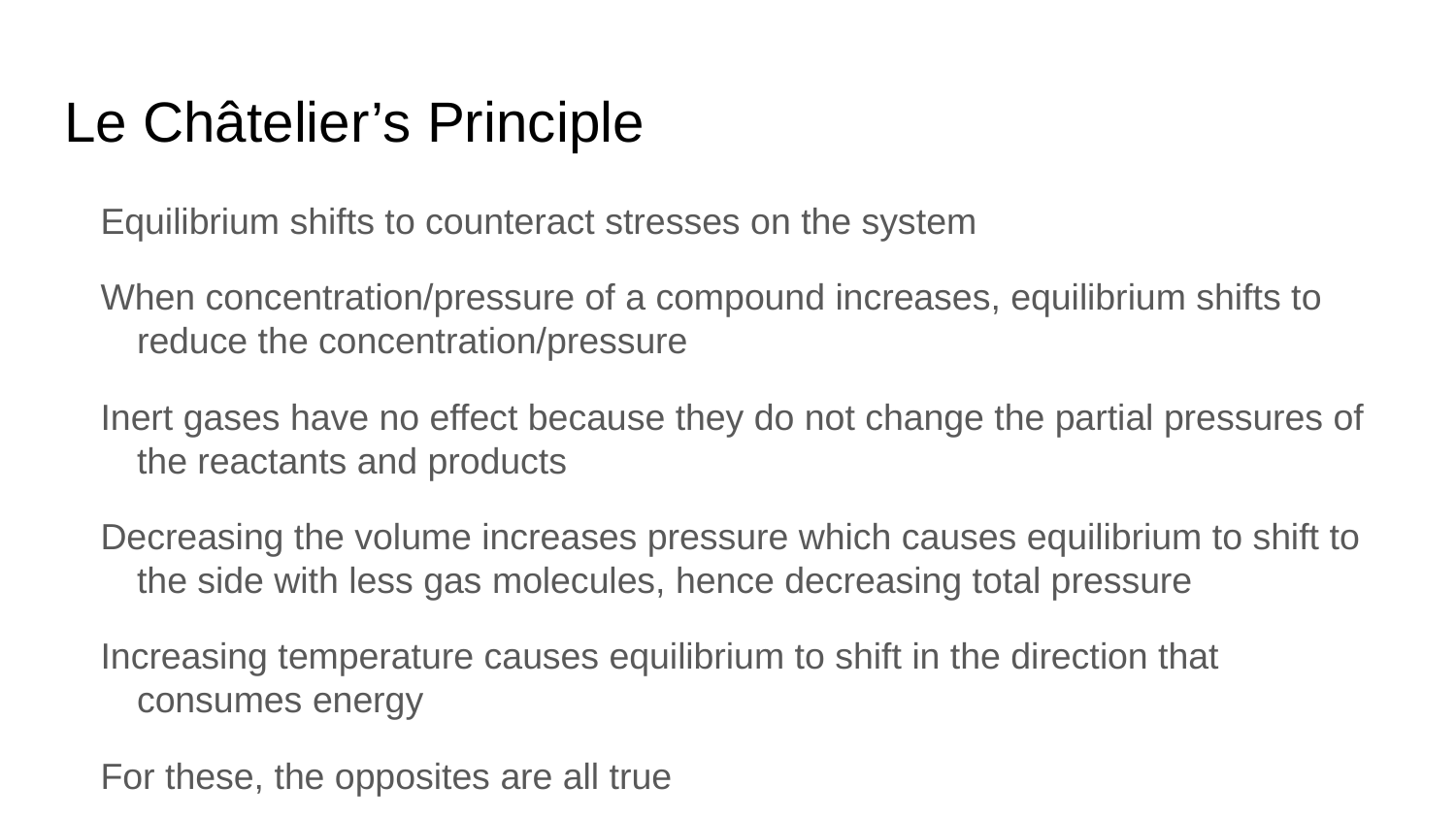

# Le Châtelier’s Principle
Equilibrium shifts to counteract stresses on the system
When concentration/pressure of a compound increases, equilibrium shifts to reduce the concentration/pressure
Inert gases have no effect because they do not change the partial pressures of the reactants and products
Decreasing the volume increases pressure which causes equilibrium to shift to the side with less gas molecules, hence decreasing total pressure
Increasing temperature causes equilibrium to shift in the direction that consumes energy
For these, the opposites are all true
Note: changing temperature changes the equilibrium constant. For all other changes, K remains constant